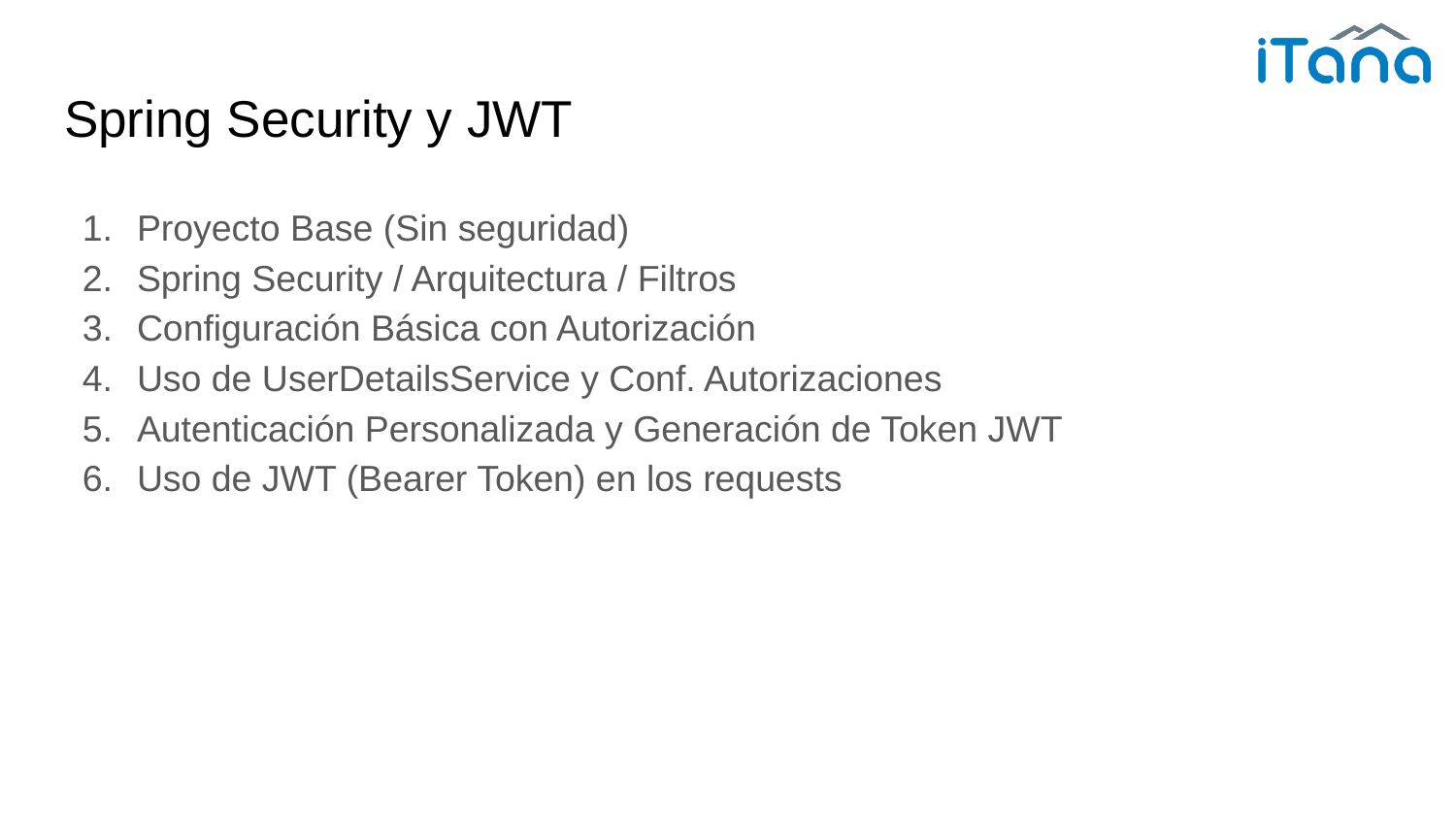

# Spring Security y JWT
Proyecto Base (Sin seguridad)
Spring Security / Arquitectura / Filtros
Configuración Básica con Autorización
Uso de UserDetailsService y Conf. Autorizaciones
Autenticación Personalizada y Generación de Token JWT
Uso de JWT (Bearer Token) en los requests